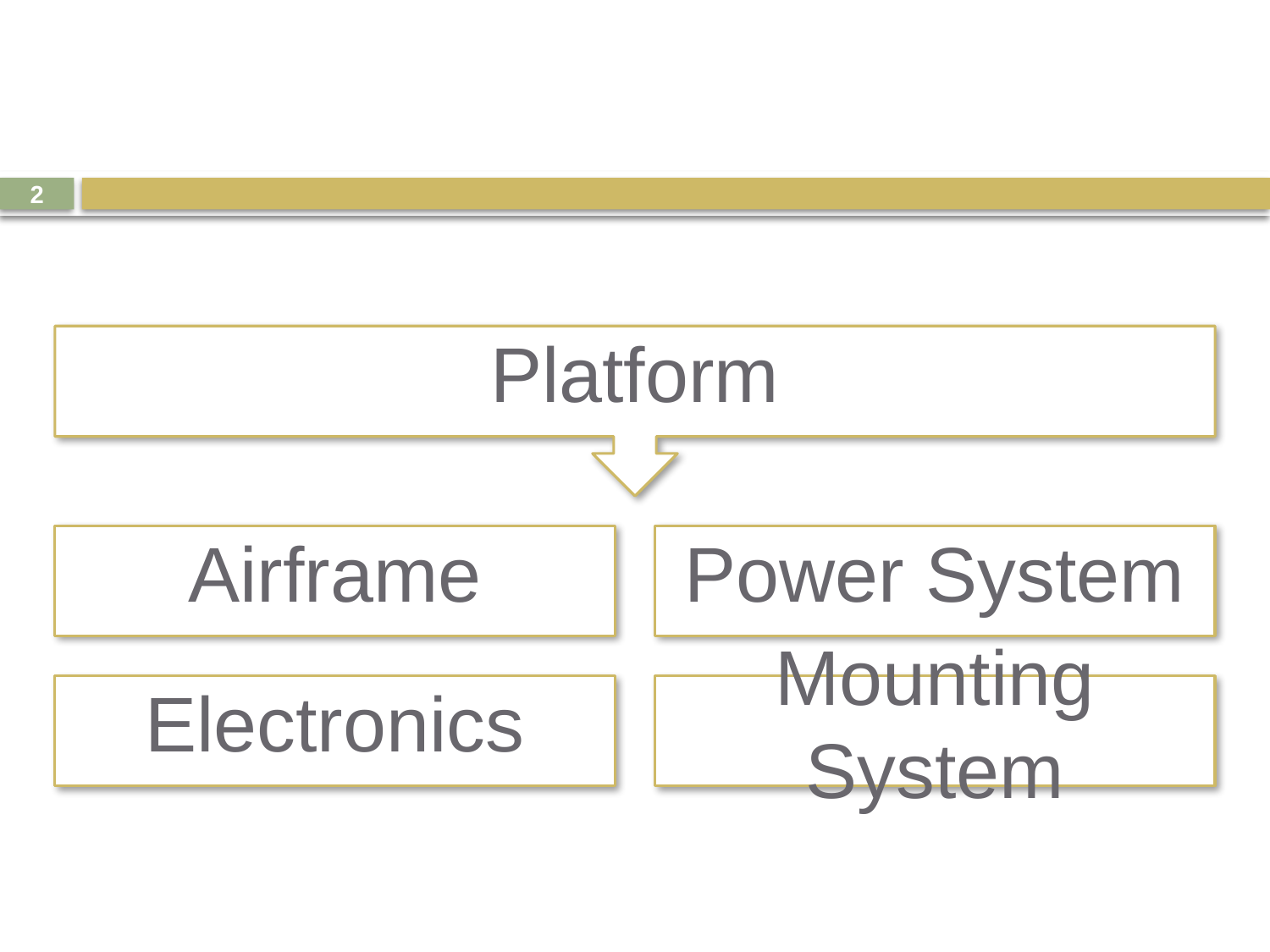

#
2
Platform

Airframe
Power System

Electronics
Mounting System